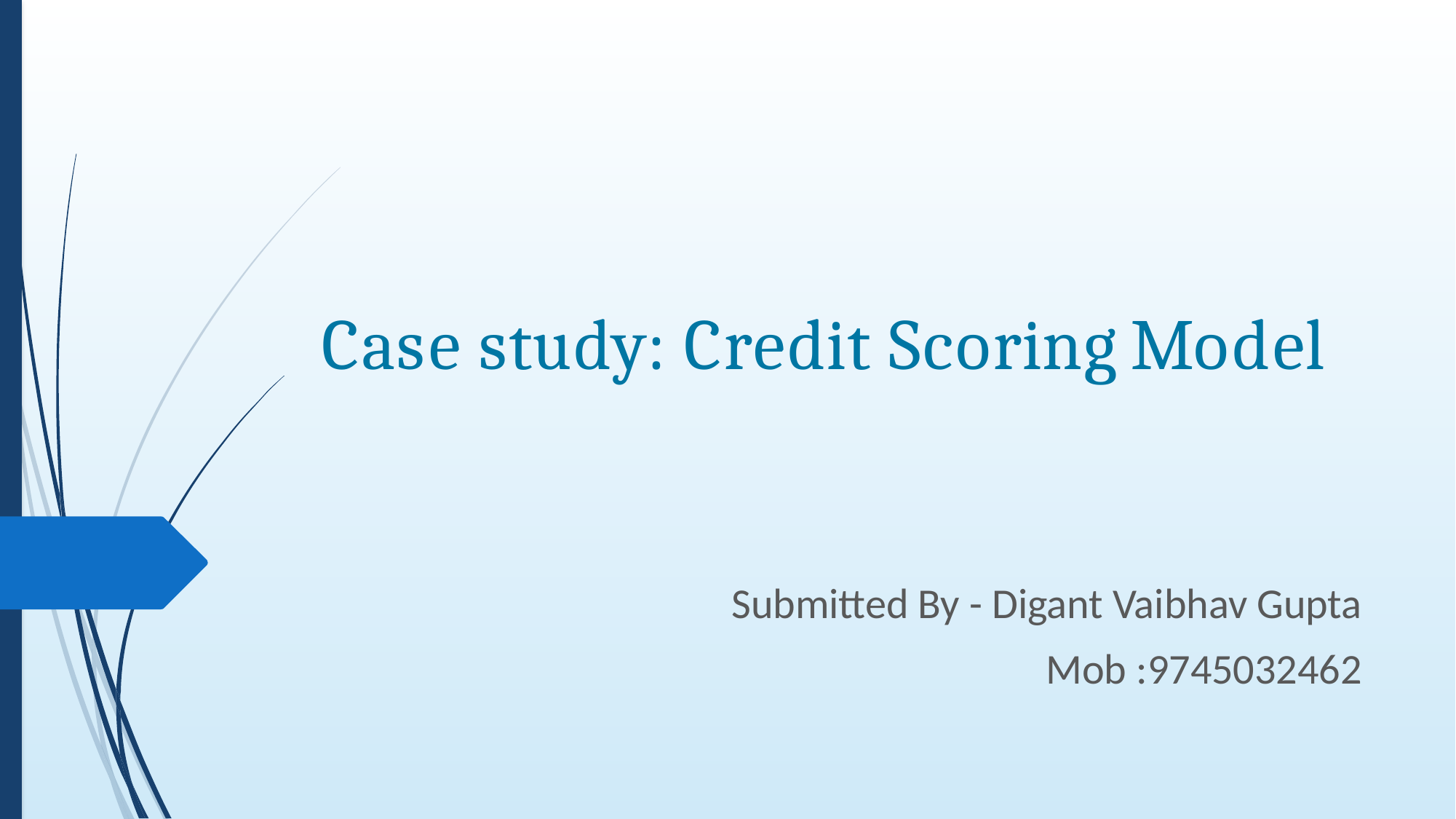

# Case study: Credit Scoring Model
Submitted By - Digant Vaibhav Gupta
Mob :9745032462